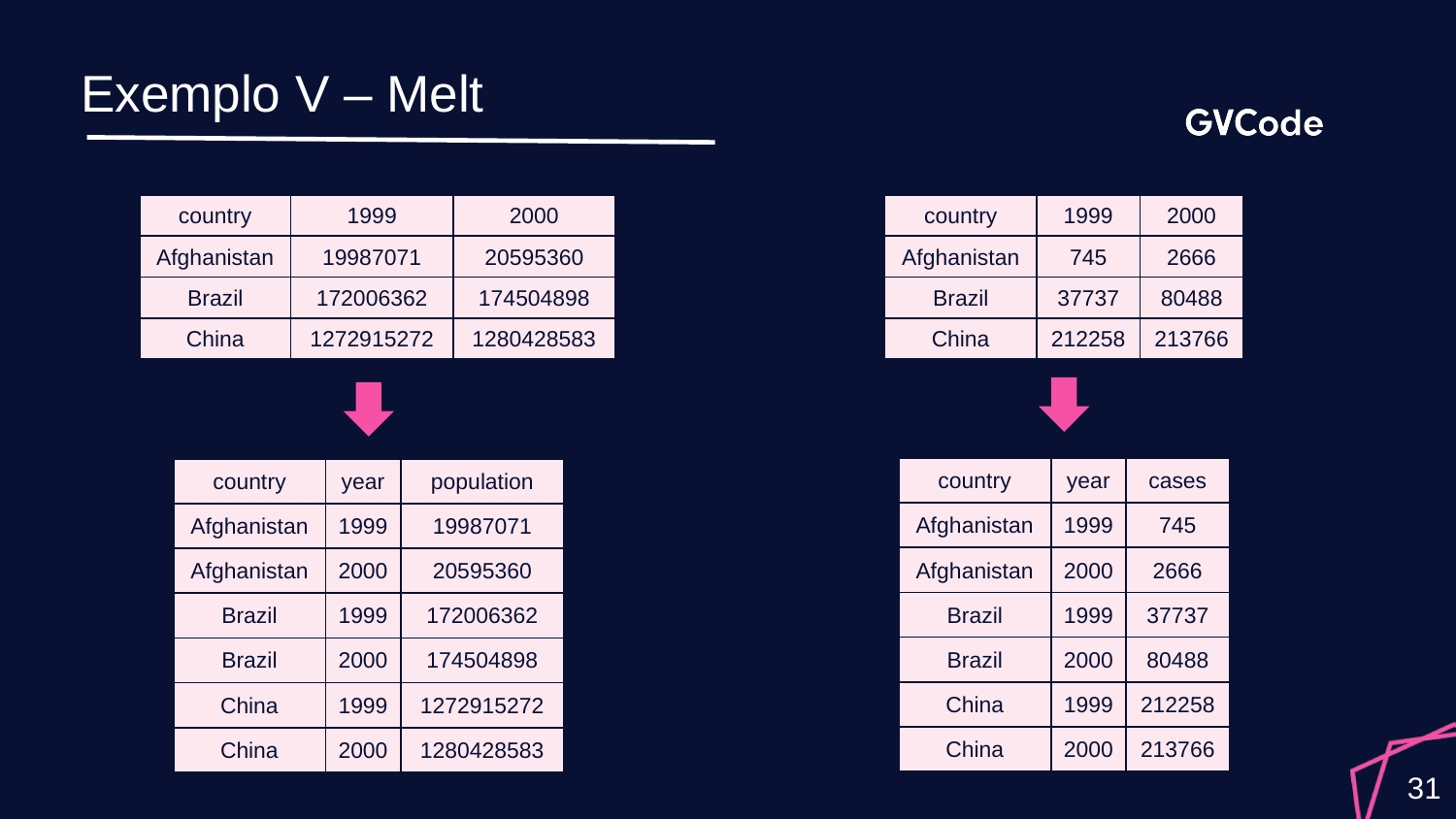

# Exemplo V – Melt
| country | 1999 | 2000 |
| --- | --- | --- |
| Afghanistan | 19987071 | 20595360 |
| Brazil | 172006362 | 174504898 |
| China | 1272915272 | 1280428583 |
| country | 1999 | 2000 |
| --- | --- | --- |
| Afghanistan | 745 | 2666 |
| Brazil | 37737 | 80488 |
| China | 212258 | 213766 |

| country | year | cases |
| --- | --- | --- |
| Afghanistan | 1999 | 745 |
| Afghanistan | 2000 | 2666 |
| Brazil | 1999 | 37737 |
| Brazil | 2000 | 80488 |
| China | 1999 | 212258 |
| China | 2000 | 213766 |
| country | year | population |
| --- | --- | --- |
| Afghanistan | 1999 | 19987071 |
| Afghanistan | 2000 | 20595360 |
| Brazil | 1999 | 172006362 |
| Brazil | 2000 | 174504898 |
| China | 1999 | 1272915272 |
| China | 2000 | 1280428583 |
31